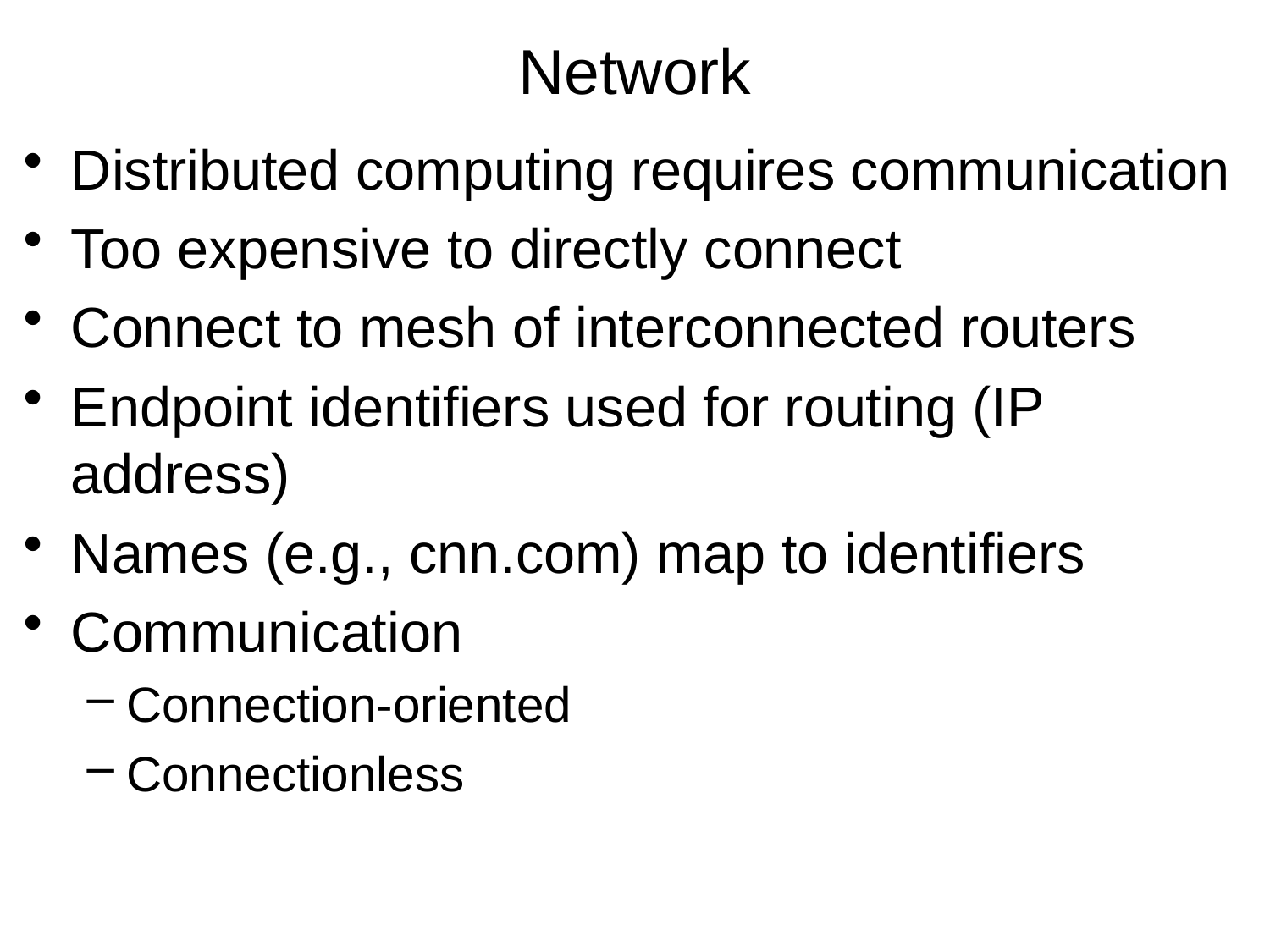

# Network
Distributed computing requires communication
Too expensive to directly connect
Connect to mesh of interconnected routers
Endpoint identifiers used for routing (IP address)
Names (e.g., cnn.com) map to identifiers
Communication
Connection-oriented
Connectionless